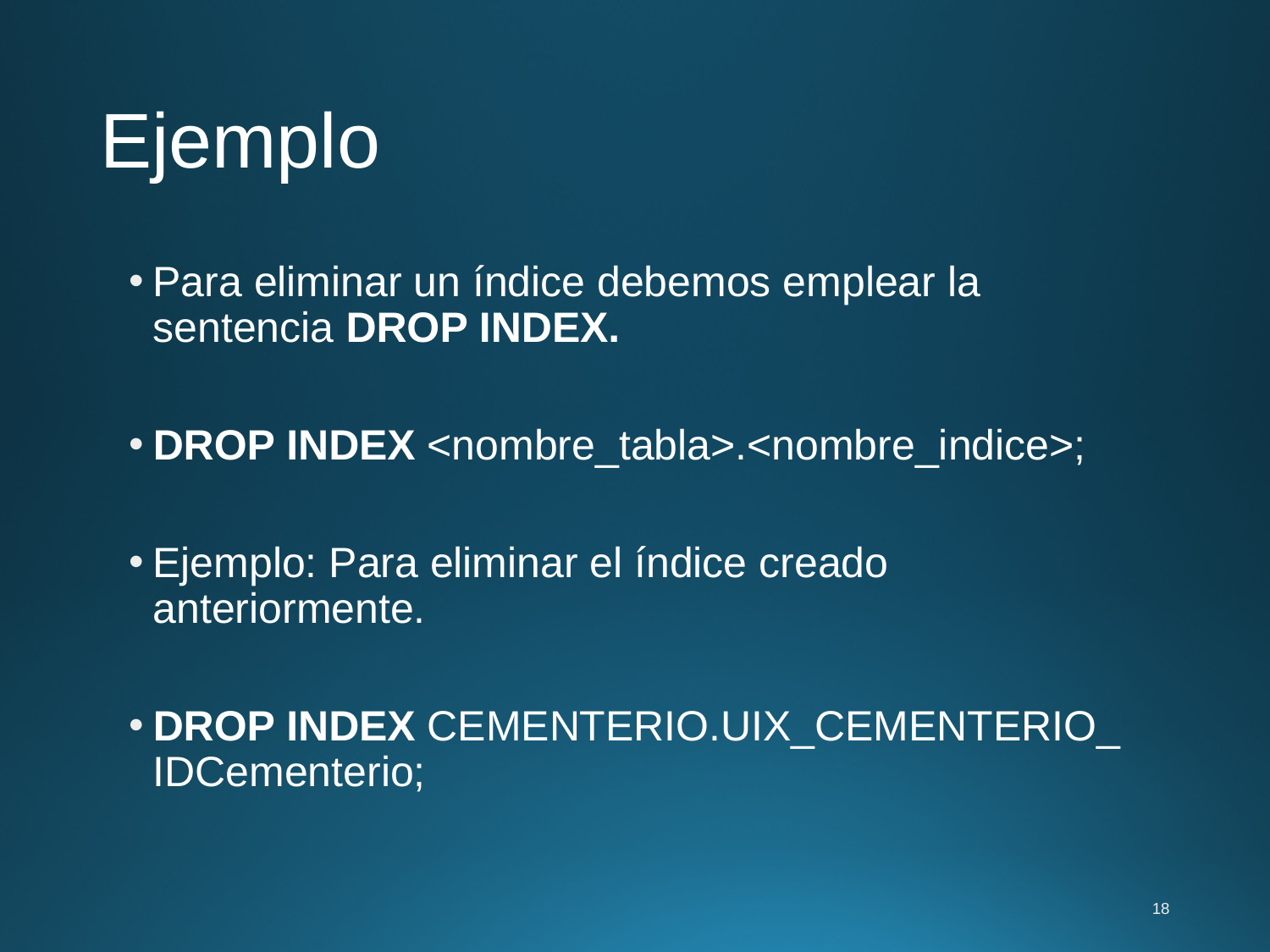

# Ejemplo
Para eliminar un índice debemos emplear la sentencia DROP INDEX.

DROP INDEX <nombre_tabla>.<nombre_indice>;

Ejemplo: Para eliminar el índice creado anteriormente.

DROP INDEX CEMENTERIO.UIX_CEMENTERIO_ IDCementerio;

18